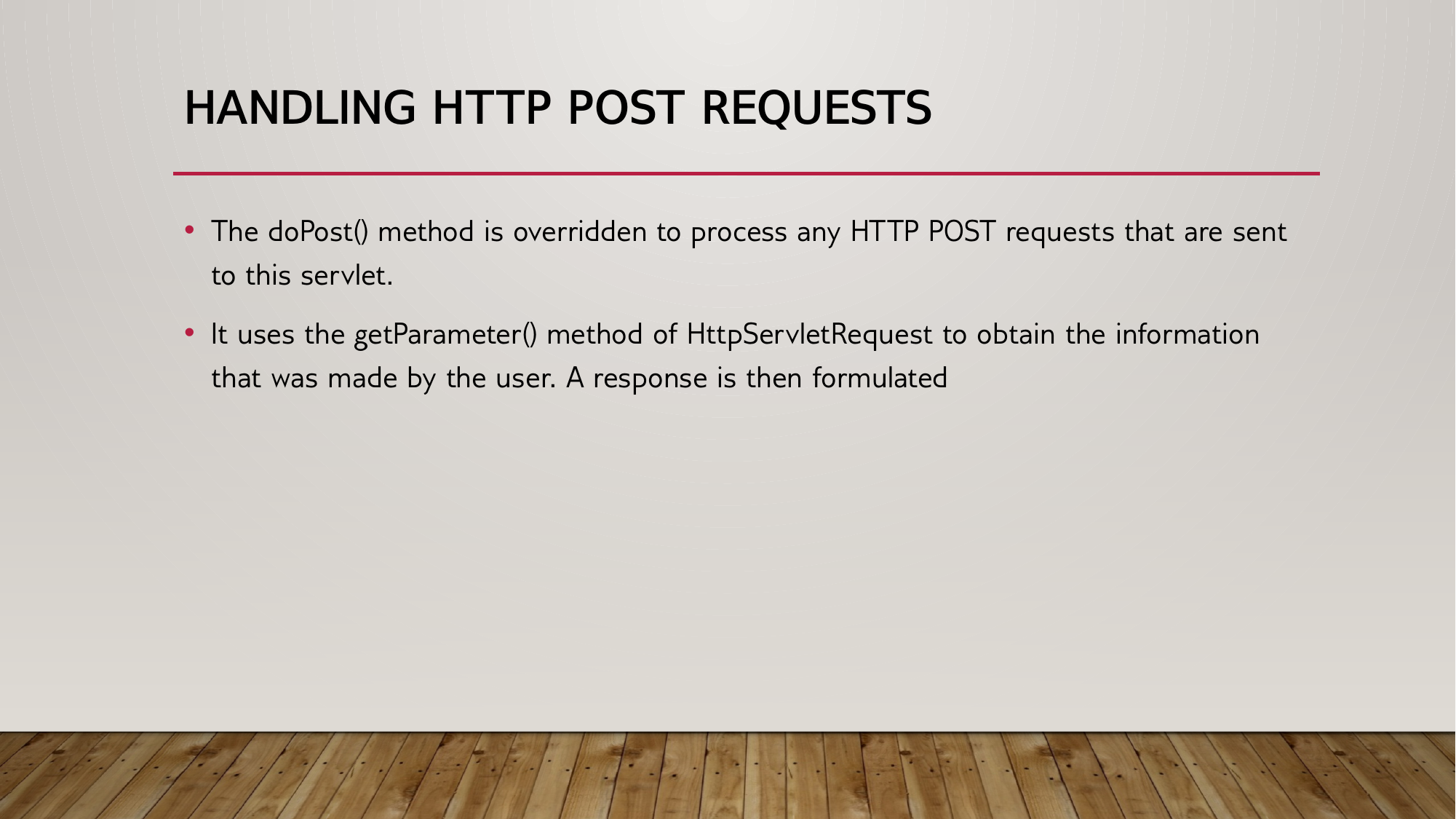

# Handling HTTP POST Requests
The doPost() method is overridden to process any HTTP POST requests that are sent to this servlet.
It uses the getParameter() method of HttpServletRequest to obtain the information that was made by the user. A response is then formulated